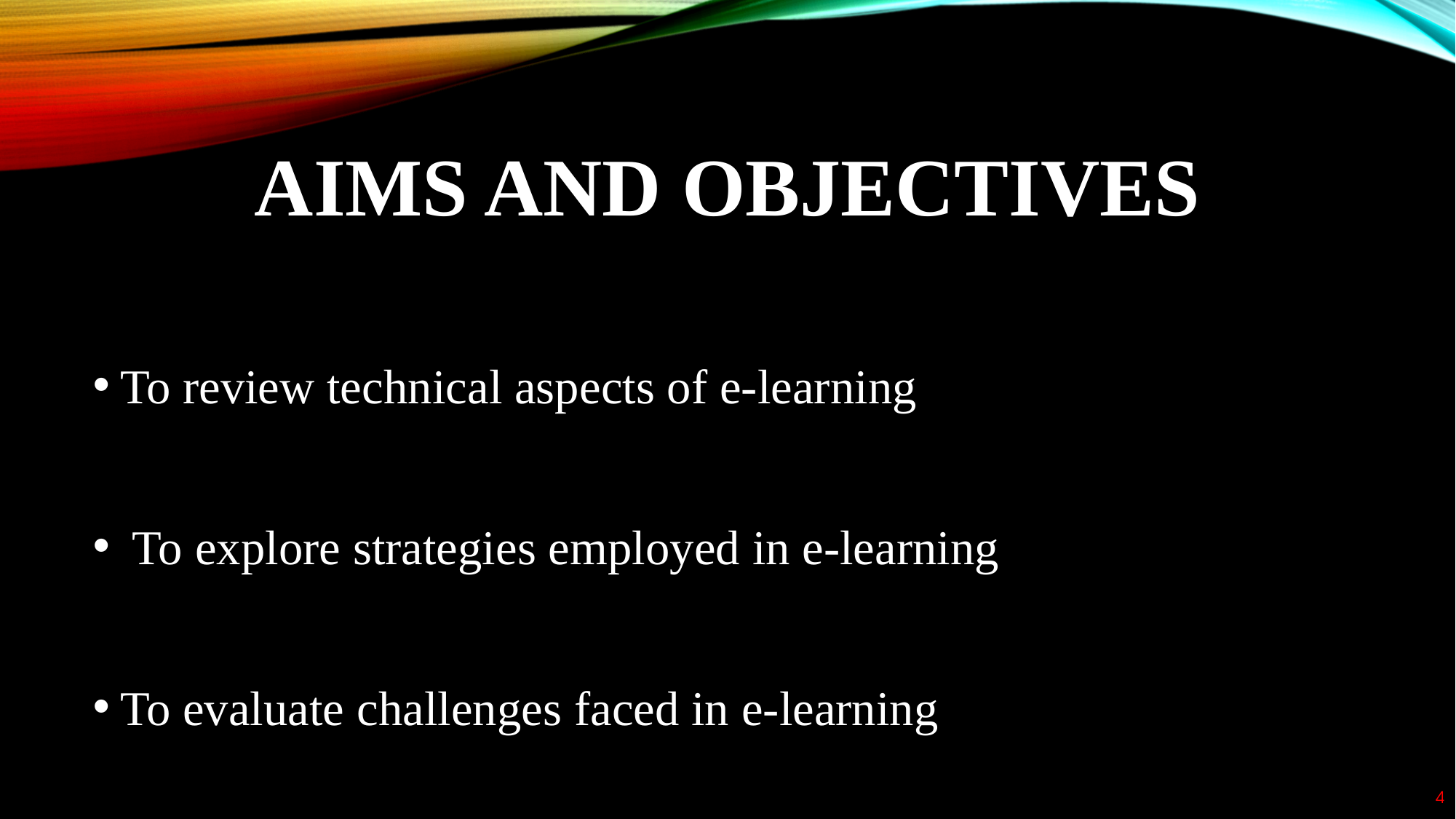

# AIMS AND OBJECTIVES
To review technical aspects of e-learning
 To explore strategies employed in e-learning
To evaluate challenges faced in e-learning

4